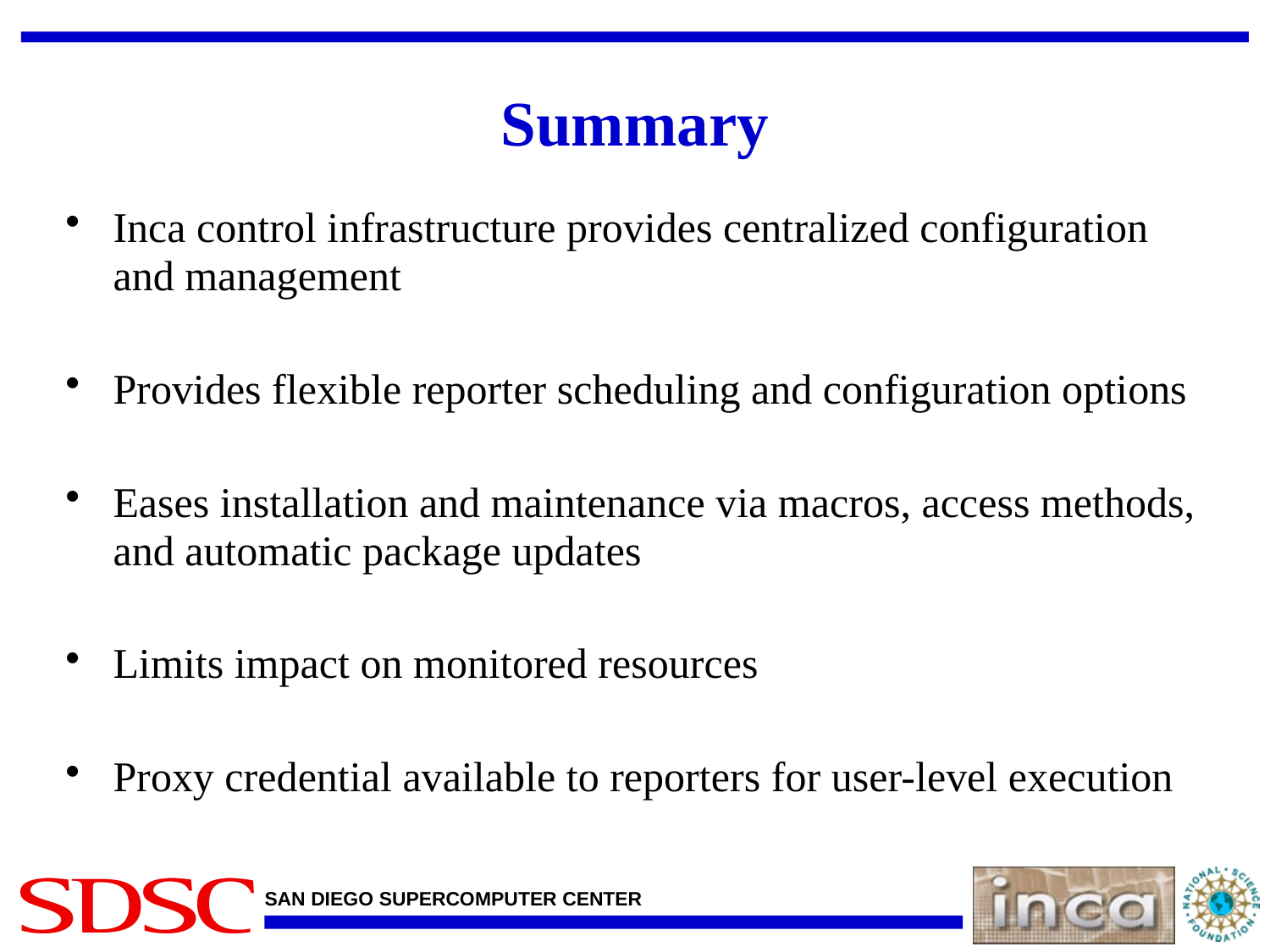

# Summary
Inca control infrastructure provides centralized configuration and management

Provides flexible reporter scheduling and configuration options

Eases installation and maintenance via macros, access methods, and automatic package updates

Limits impact on monitored resources

Proxy credential available to reporters for user-level execution